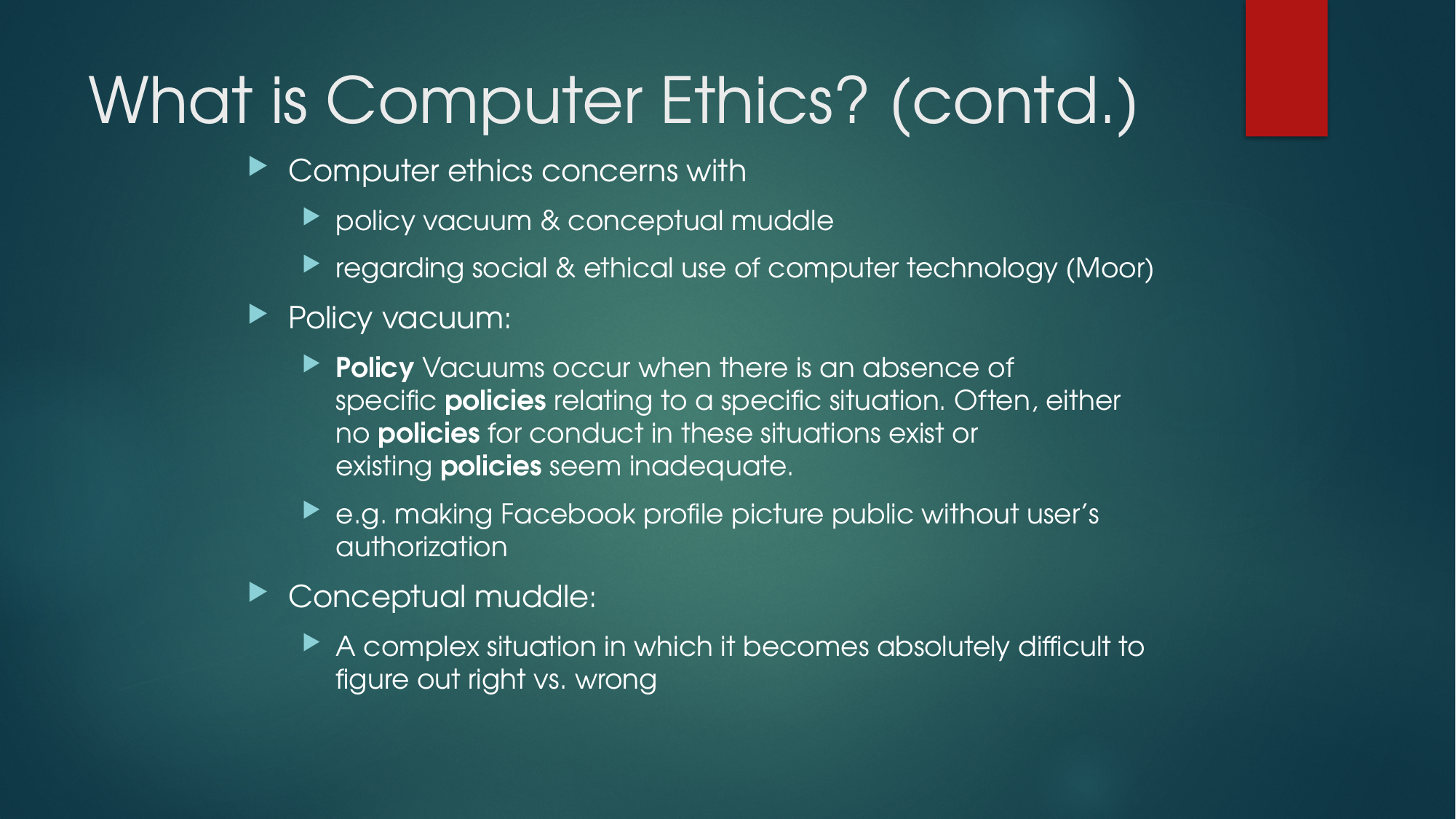

# What is Computer Ethics? (contd.)
Computer ethics concerns with
policy vacuum & conceptual muddle
regarding social & ethical use of computer technology (Moor)
Policy vacuum:
Policy Vacuums occur when there is an absence of specific policies relating to a specific situation. Often, either no policies for conduct in these situations exist or existing policies seem inadequate.
e.g. making Facebook profile picture public without user’s authorization
Conceptual muddle:
A complex situation in which it becomes absolutely difficult to figure out right vs. wrong